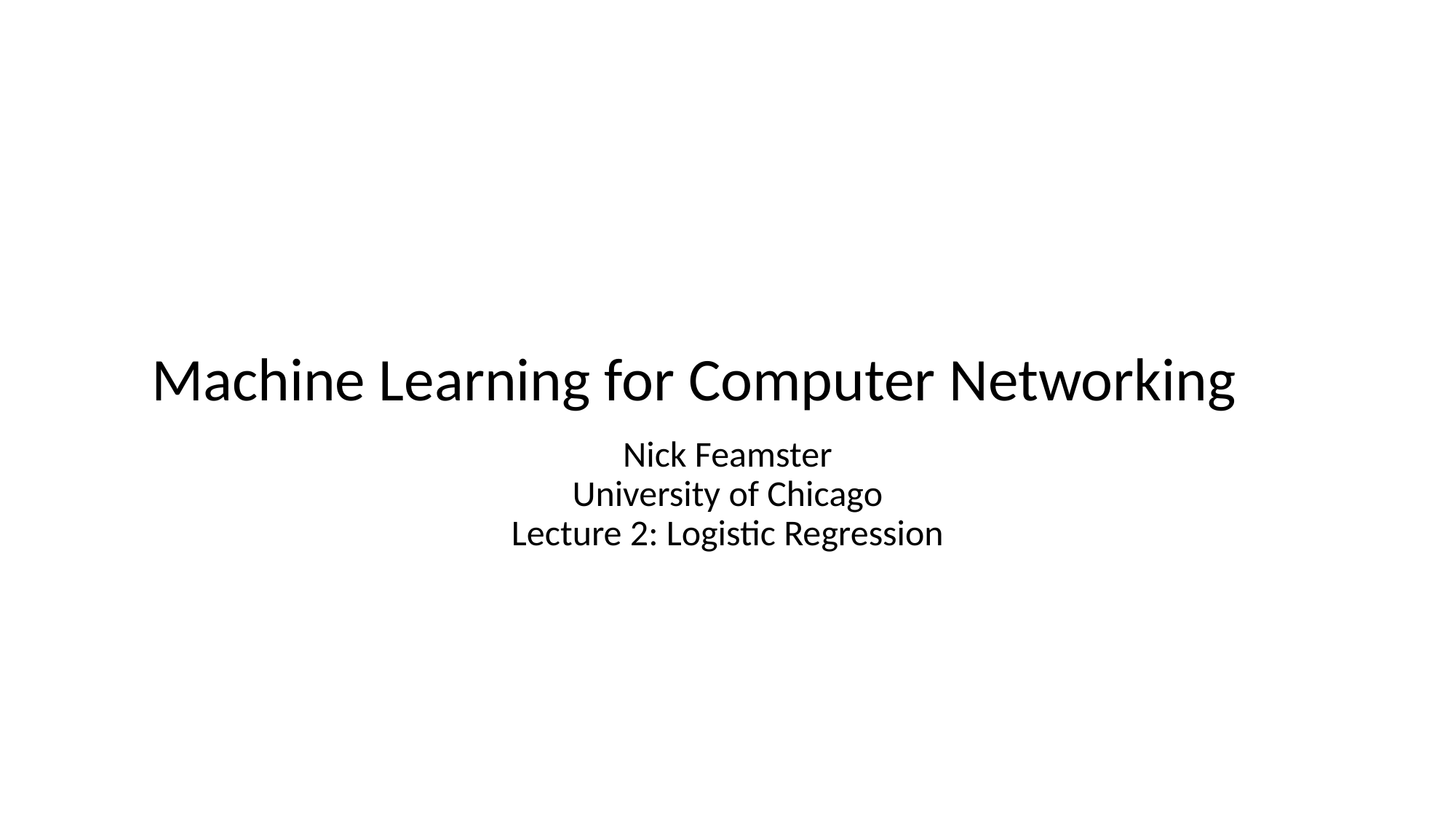

# Machine Learning for Computer Networking
Nick Feamster
University of Chicago
Lecture 2: Logistic Regression